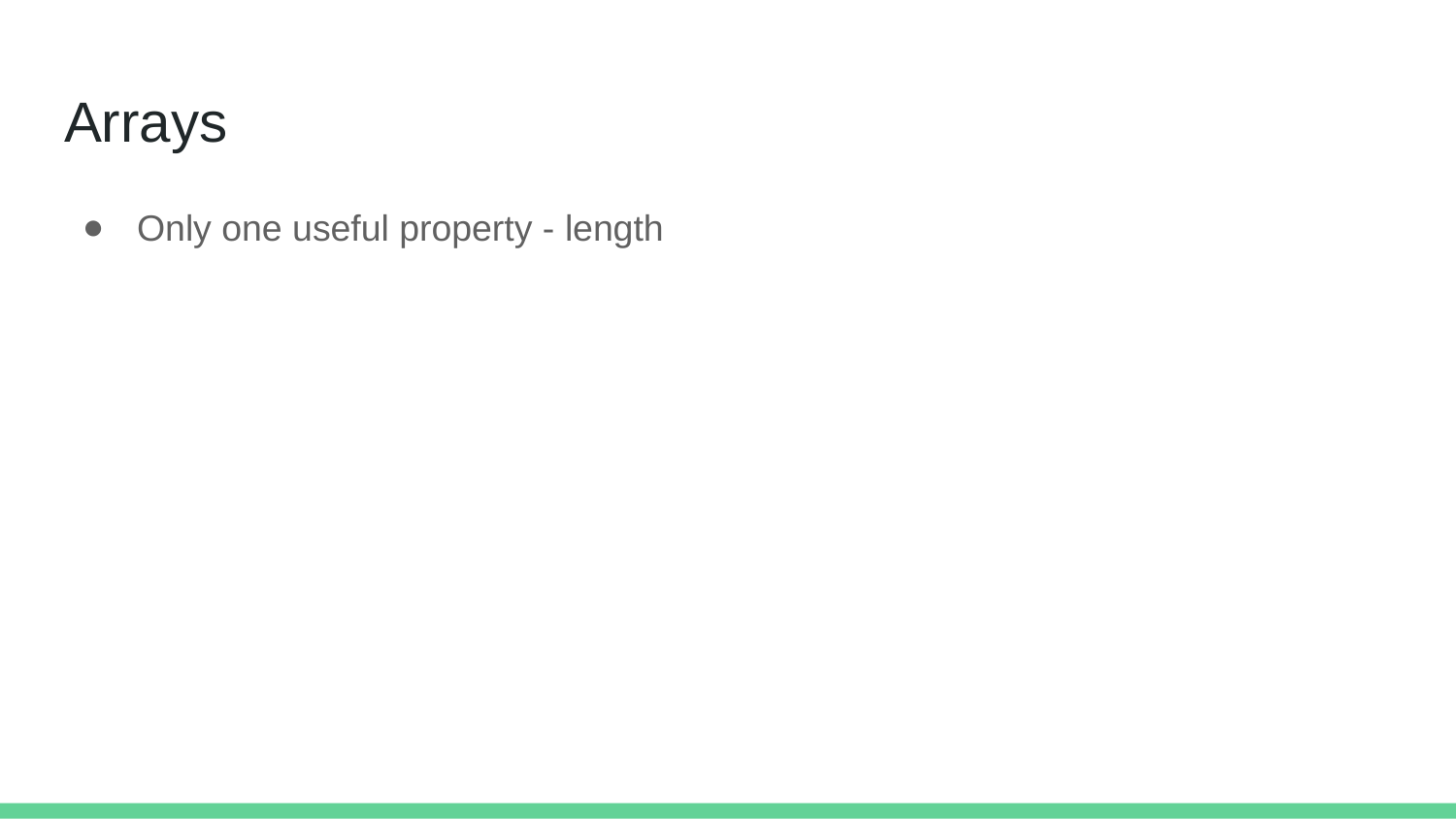

# Arrays
Only one useful property - length